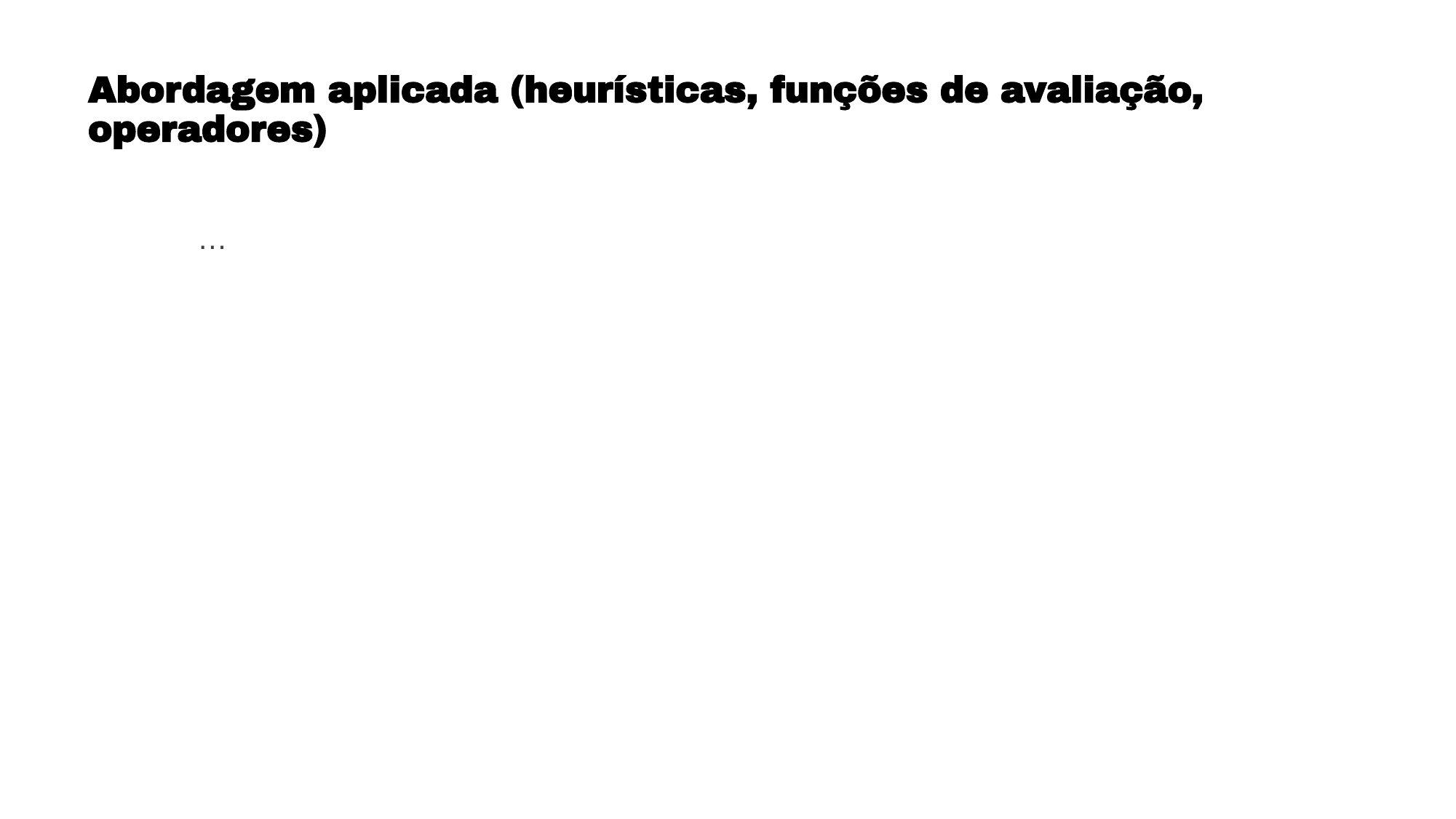

Abordagem aplicada (heurísticas, funções de avaliação, operadores)
	…